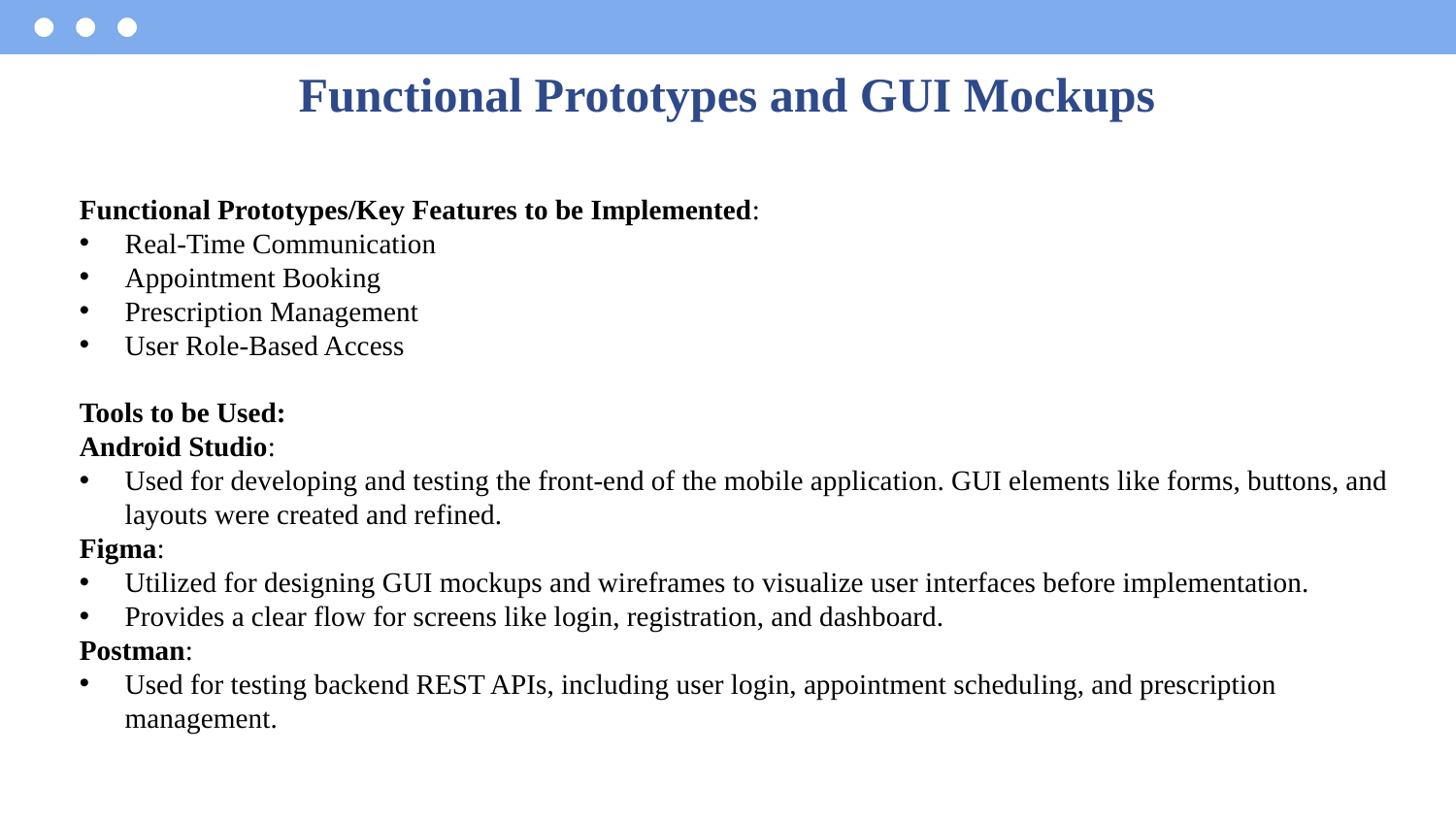

# Functional Prototypes and GUI Mockups
Functional Prototypes/Key Features to be Implemented:
Real-Time Communication
Appointment Booking
Prescription Management
User Role-Based Access

Tools to be Used:
Android Studio:
Used for developing and testing the front-end of the mobile application. GUI elements like forms, buttons, and layouts were created and refined.
Figma:
Utilized for designing GUI mockups and wireframes to visualize user interfaces before implementation.
Provides a clear flow for screens like login, registration, and dashboard.
Postman:
Used for testing backend REST APIs, including user login, appointment scheduling, and prescription management.